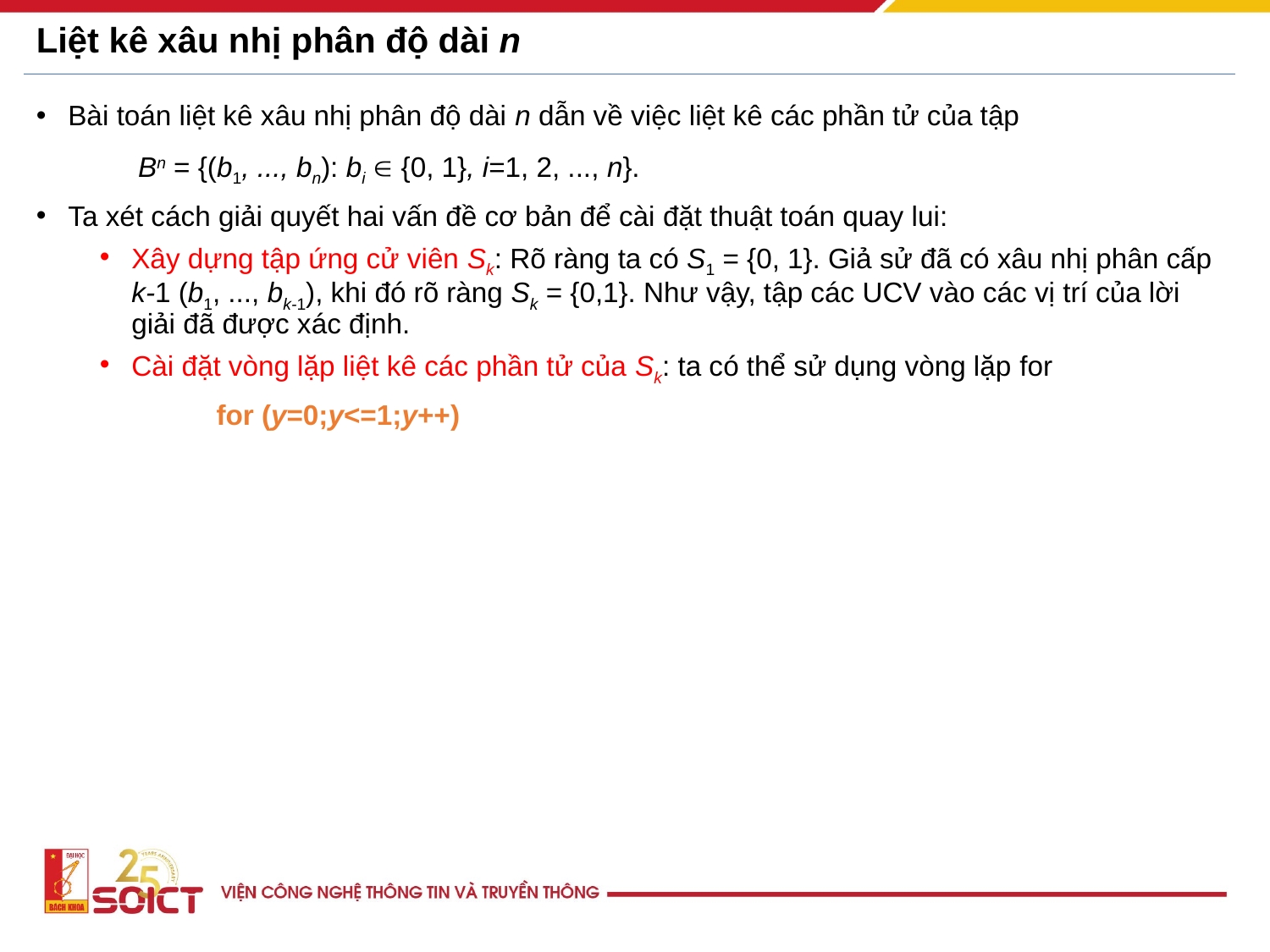

# Liệt kê xâu nhị phân độ dài n
Bài toán liệt kê xâu nhị phân độ dài n dẫn về việc liệt kê các phần tử của tập
             Bn = {(b1, ..., bn): bi ∈ {0, 1}, i=1, 2, ..., n}.
Ta xét cách giải quyết hai vấn đề cơ bản để cài đặt thuật toán quay lui:
Xây dựng tập ứng cử viên Sk: Rõ ràng ta có S1 = {0, 1}. Giả sử đã có xâu nhị phân cấp k-1 (b1, ..., bk-1), khi đó rõ ràng Sk = {0,1}. Như vậy, tập các UCV vào các vị trí của lời giải đã được xác định.
Cài đặt vòng lặp liệt kê các phần tử của Sk: ta có thể sử dụng vòng lặp for
                       for (y=0;y<=1;y++)